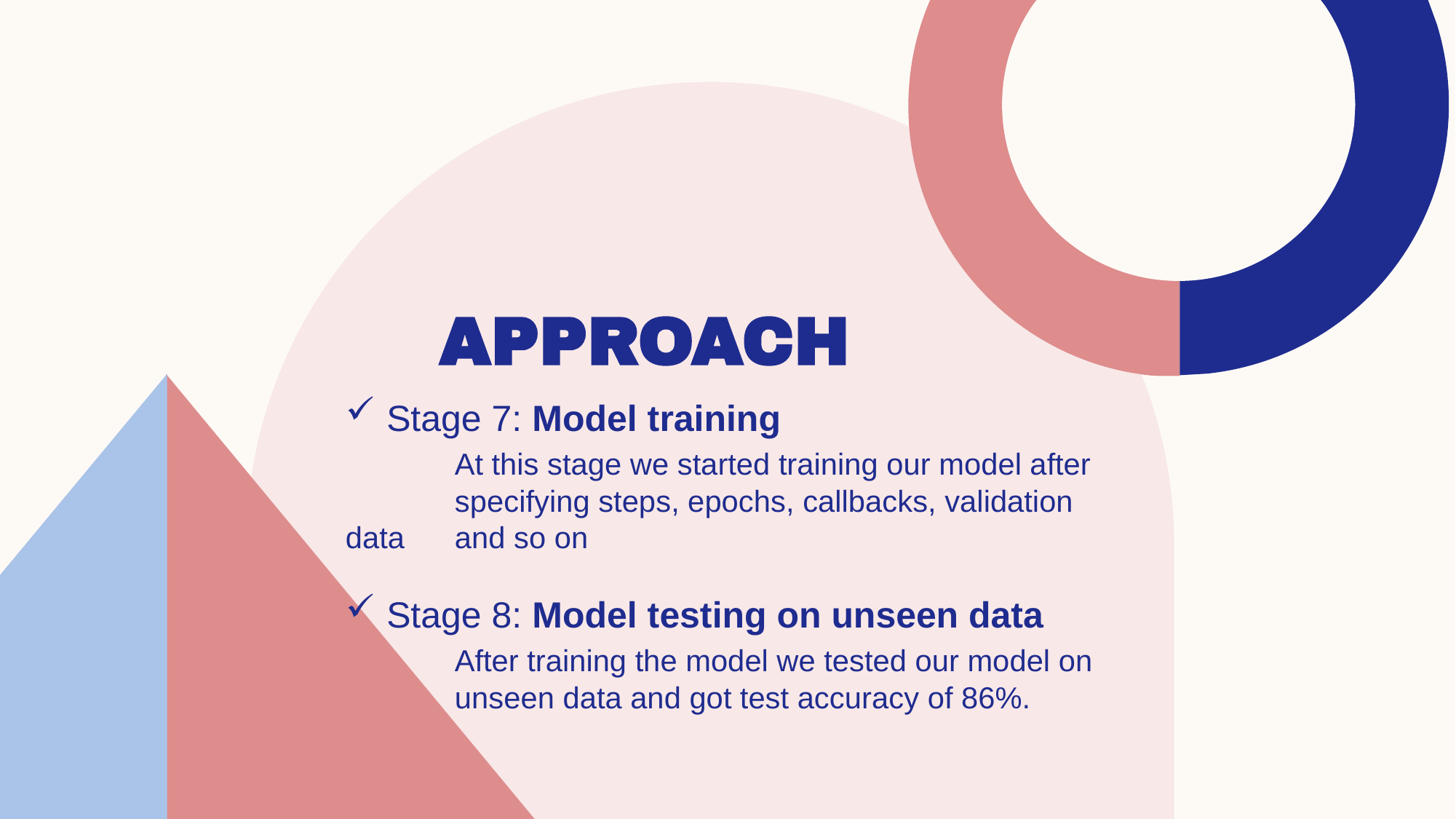

# approach
Stage 7: Model training
	At this stage we started training our model after 	specifying steps, epochs, callbacks, validation data 	and so on

Stage 8: Model testing on unseen data
	After training the model we tested our model on 	unseen data and got test accuracy of 86%.